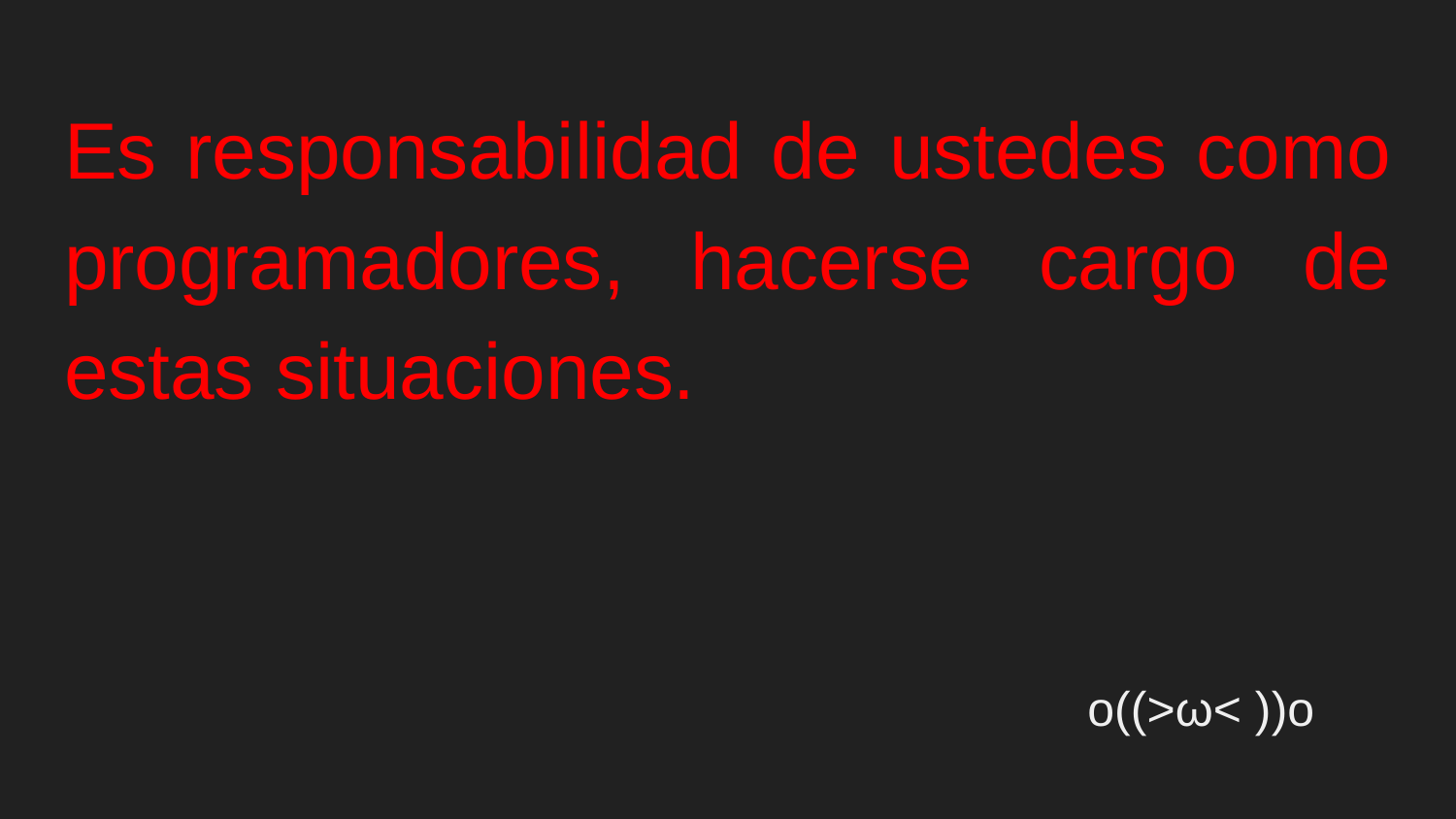

# Es responsabilidad de ustedes como programadores, hacerse cargo de estas situaciones.
o((>ω< ))o